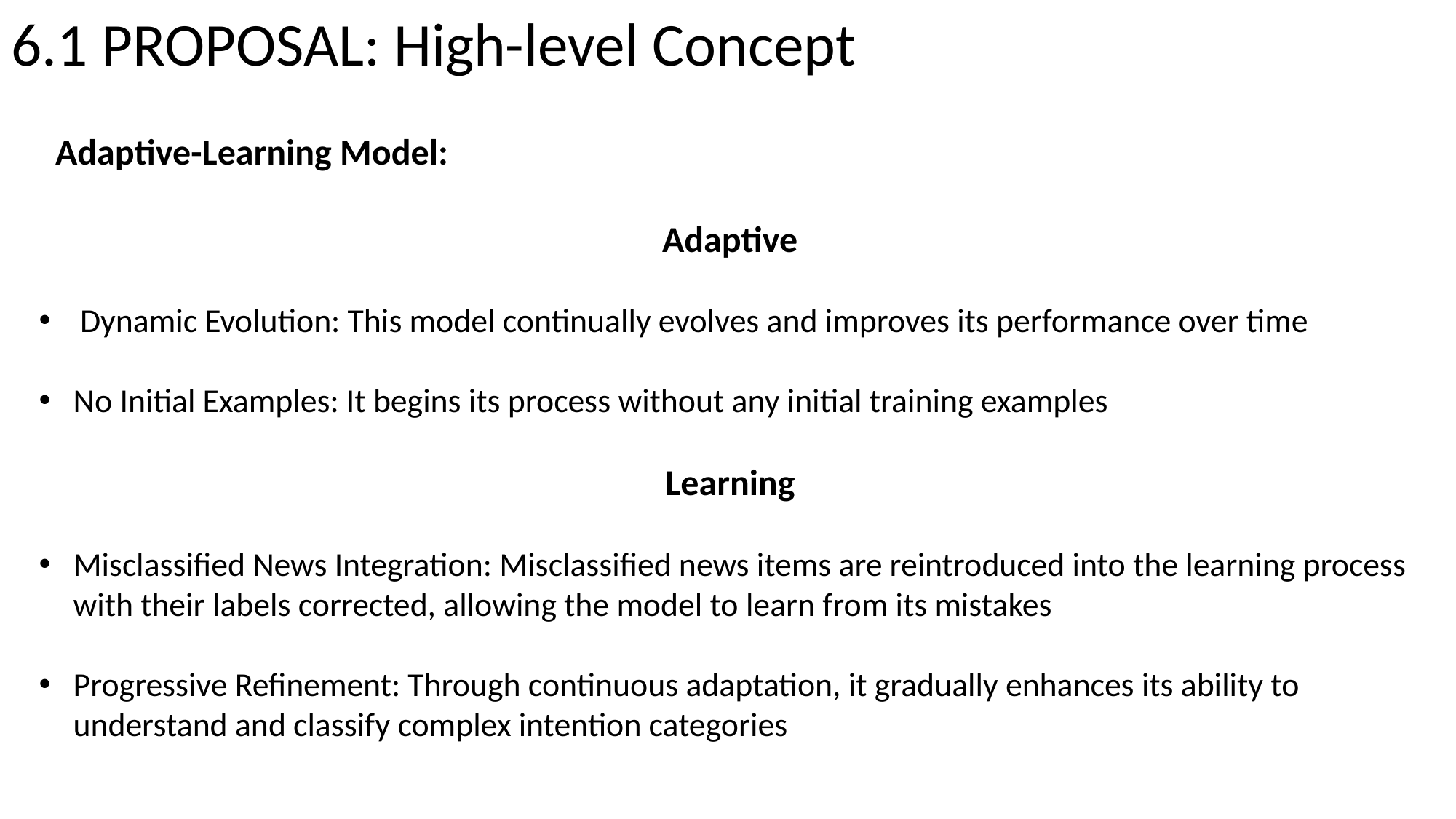

# 6.1 PROPOSAL: High-level Concept
  Adaptive-Learning Model:

Adaptive

Dynamic Evolution: This model continually evolves and improves its performance over time

No Initial Examples: It begins its process without any initial training examples

Learning

Misclassified News Integration: Misclassified news items are reintroduced into the learning process with their labels corrected, allowing the model to learn from its mistakes

Progressive Refinement: Through continuous adaptation, it gradually enhances its ability to understand and classify complex intention categories